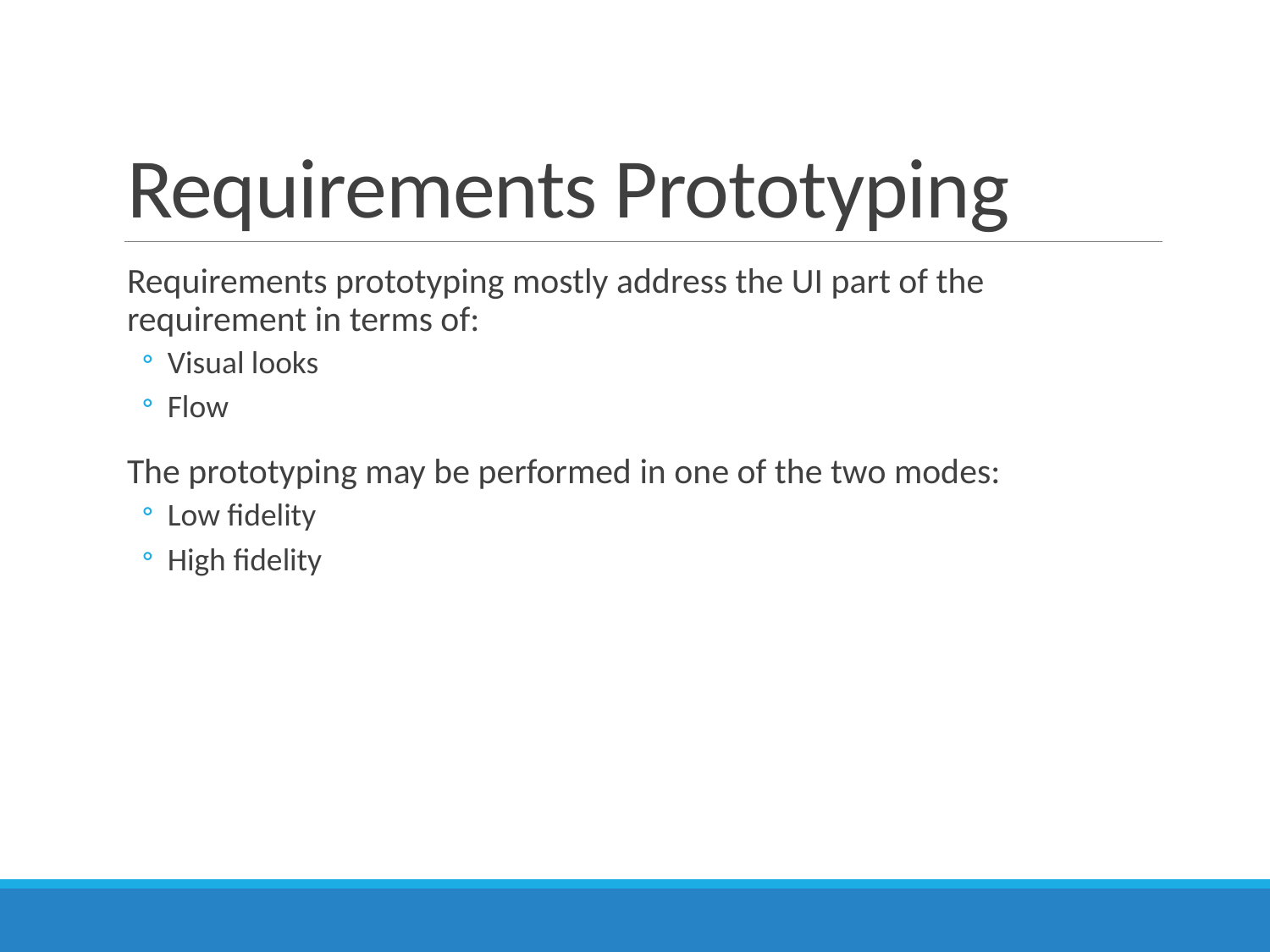

# Requirements Prototyping
Requirements prototyping mostly address the UI part of the requirement in terms of:
Visual looks
Flow
The prototyping may be performed in one of the two modes:
Low fidelity
High fidelity